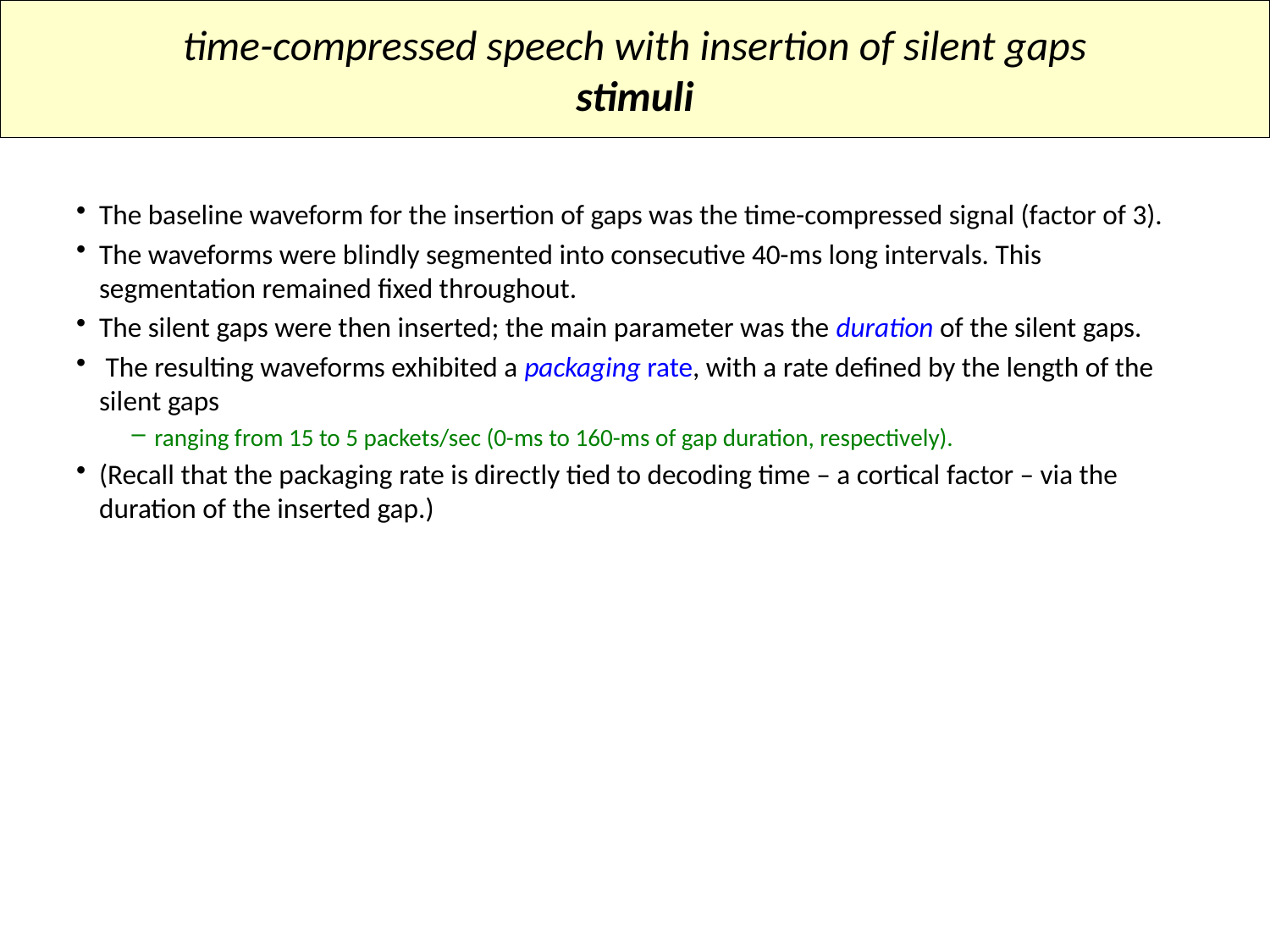

time-compressed speech with insertion of silent gaps
stimuli
The baseline waveform for the insertion of gaps was the time-compressed signal (factor of 3).
The waveforms were blindly segmented into consecutive 40-ms long intervals. This segmentation remained fixed throughout.
The silent gaps were then inserted; the main parameter was the duration of the silent gaps.
 The resulting waveforms exhibited a packaging rate, with a rate defined by the length of the silent gaps
ranging from 15 to 5 packets/sec (0-ms to 160-ms of gap duration, respectively).
(Recall that the packaging rate is directly tied to decoding time – a cortical factor – via the duration of the inserted gap.)